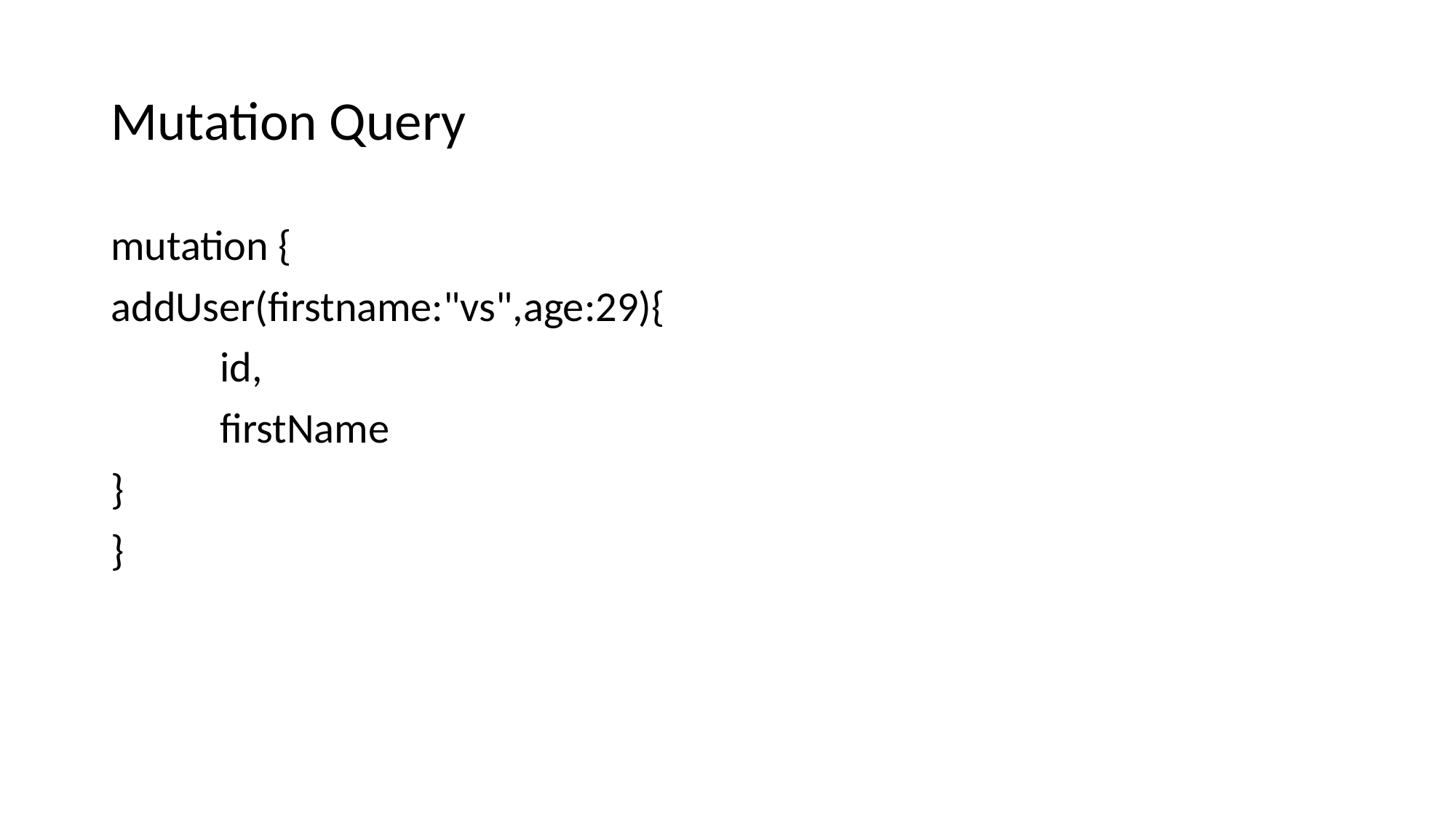

# Mutation Query
mutation {
addUser(firstname:"vs",age:29){
  	id,
  	firstName
}
}